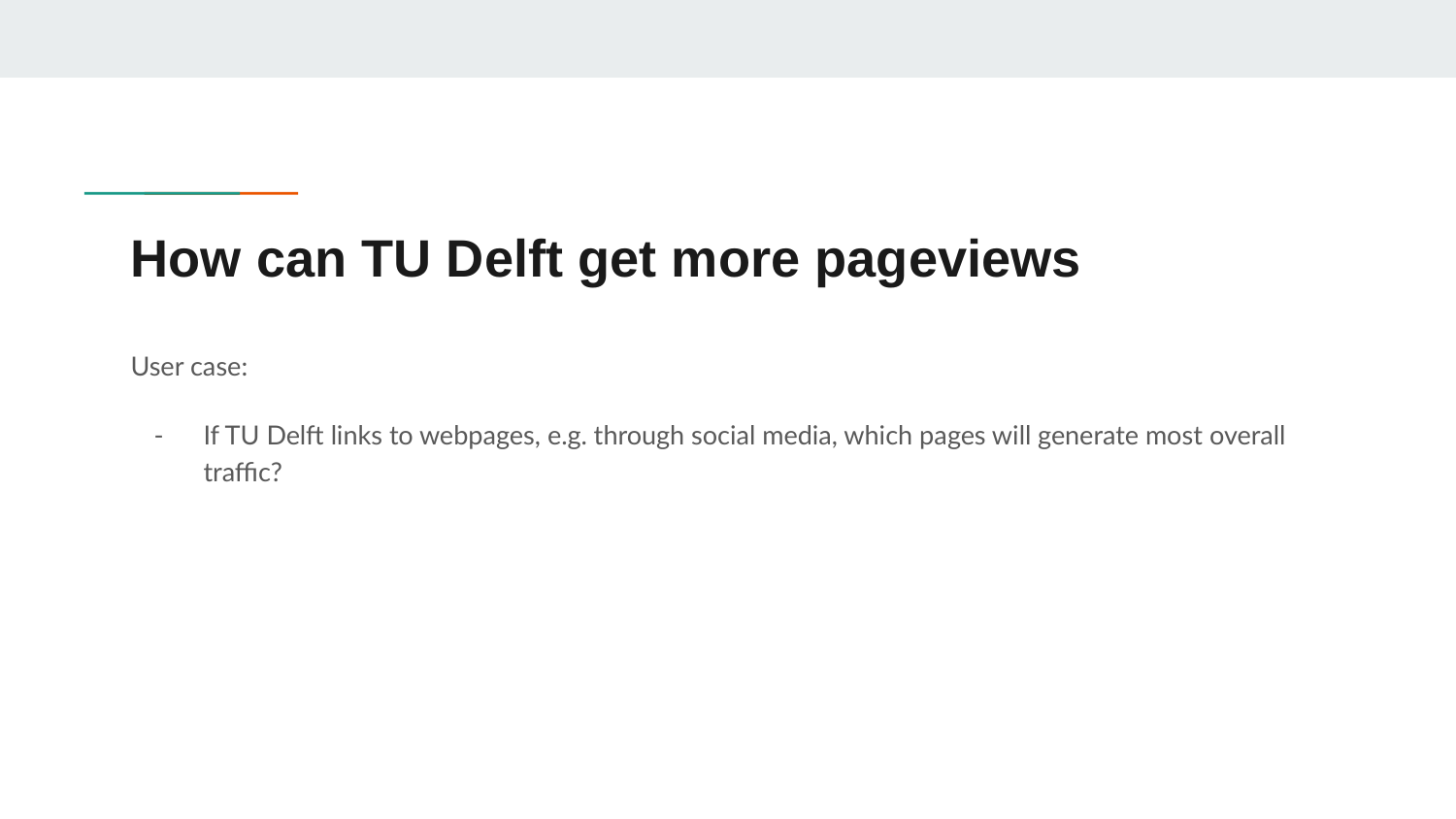

# How can TU Delft get more pageviews
User case:
If TU Delft links to webpages, e.g. through social media, which pages will generate most overall traffic?